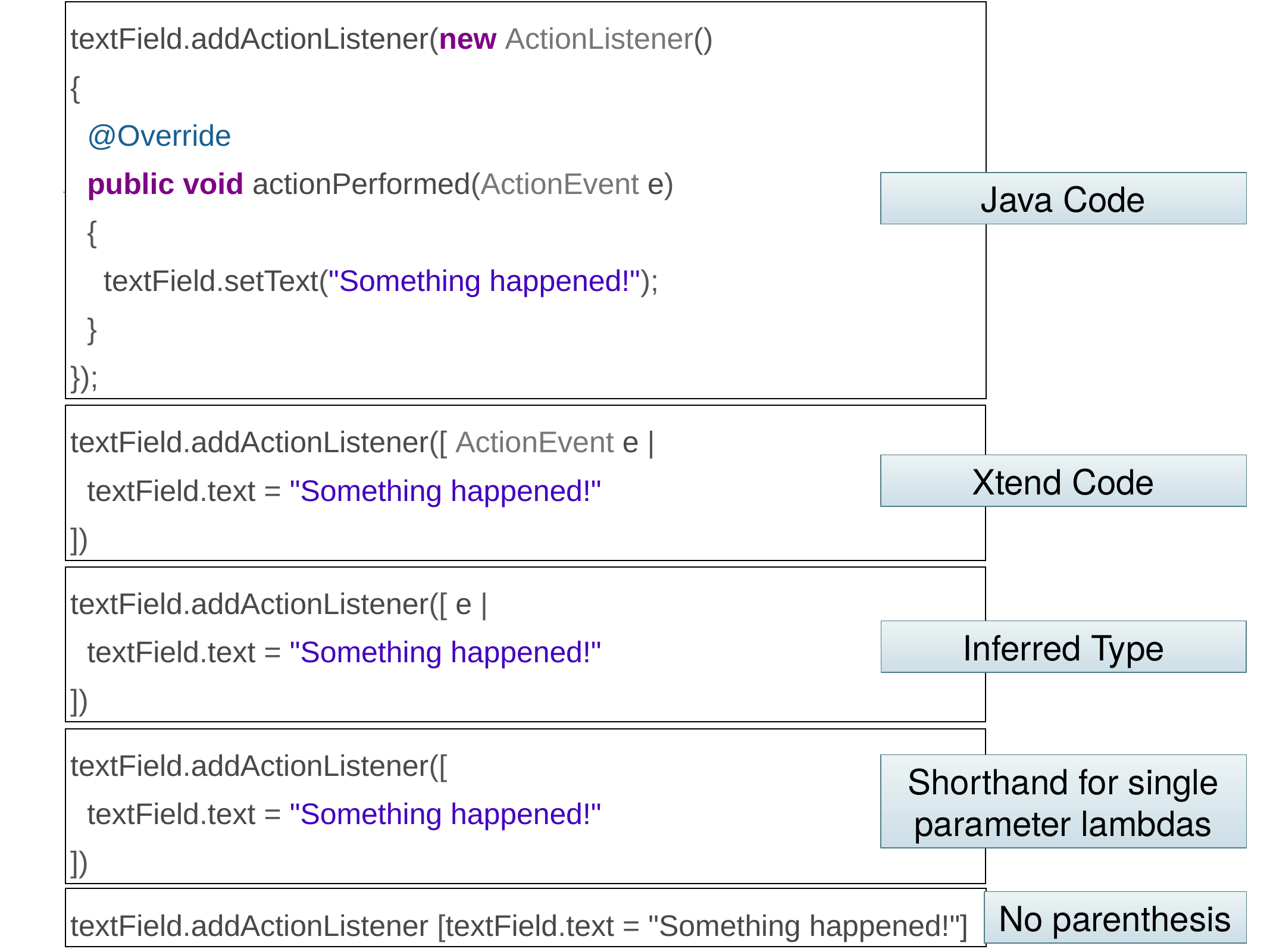

textField.addActionListener(new ActionListener()
{
  @Override
  public void actionPerformed(ActionEvent e)
  {
    textField.setText("Something happened!");
  }
});
Java Code
textField.addActionListener([ ActionEvent e |
  textField.text = "Something happened!"
])
Xtend Code
textField.addActionListener([ e |
  textField.text = "Something happened!"
])
Inferred Type
textField.addActionListener([
  textField.text = "Something happened!"
])
Shorthand for single parameter lambdas
textField.addActionListener [textField.text = "Something happened!"]
No parenthesis
36